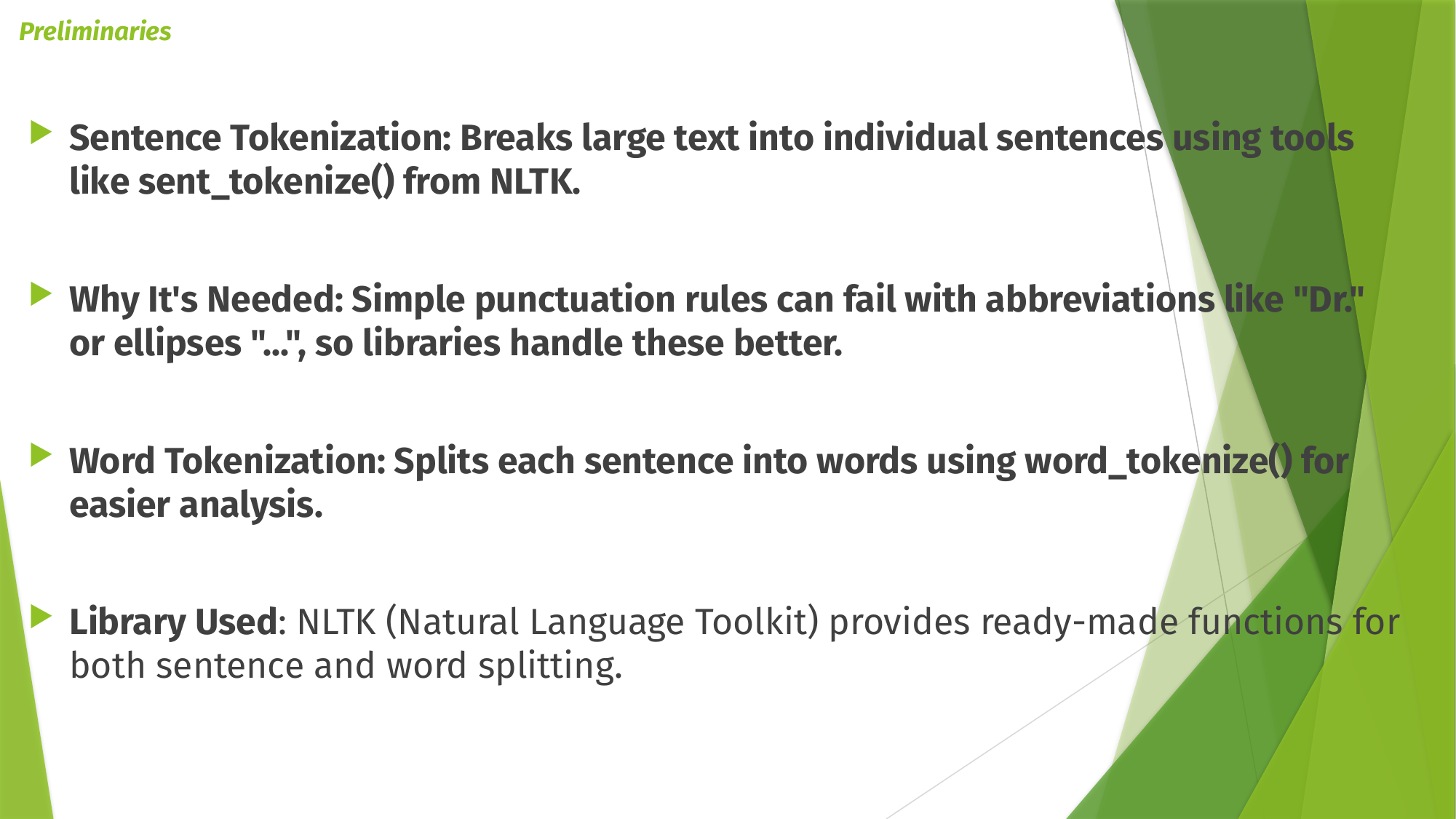

# Preliminaries
Sentence Tokenization: Breaks large text into individual sentences using tools like sent_tokenize() from NLTK.

Why It's Needed: Simple punctuation rules can fail with abbreviations like "Dr." or ellipses "...", so libraries handle these better.

Word Tokenization: Splits each sentence into words using word_tokenize() for easier analysis.

Library Used: NLTK (Natural Language Toolkit) provides ready-made functions for both sentence and word splitting.